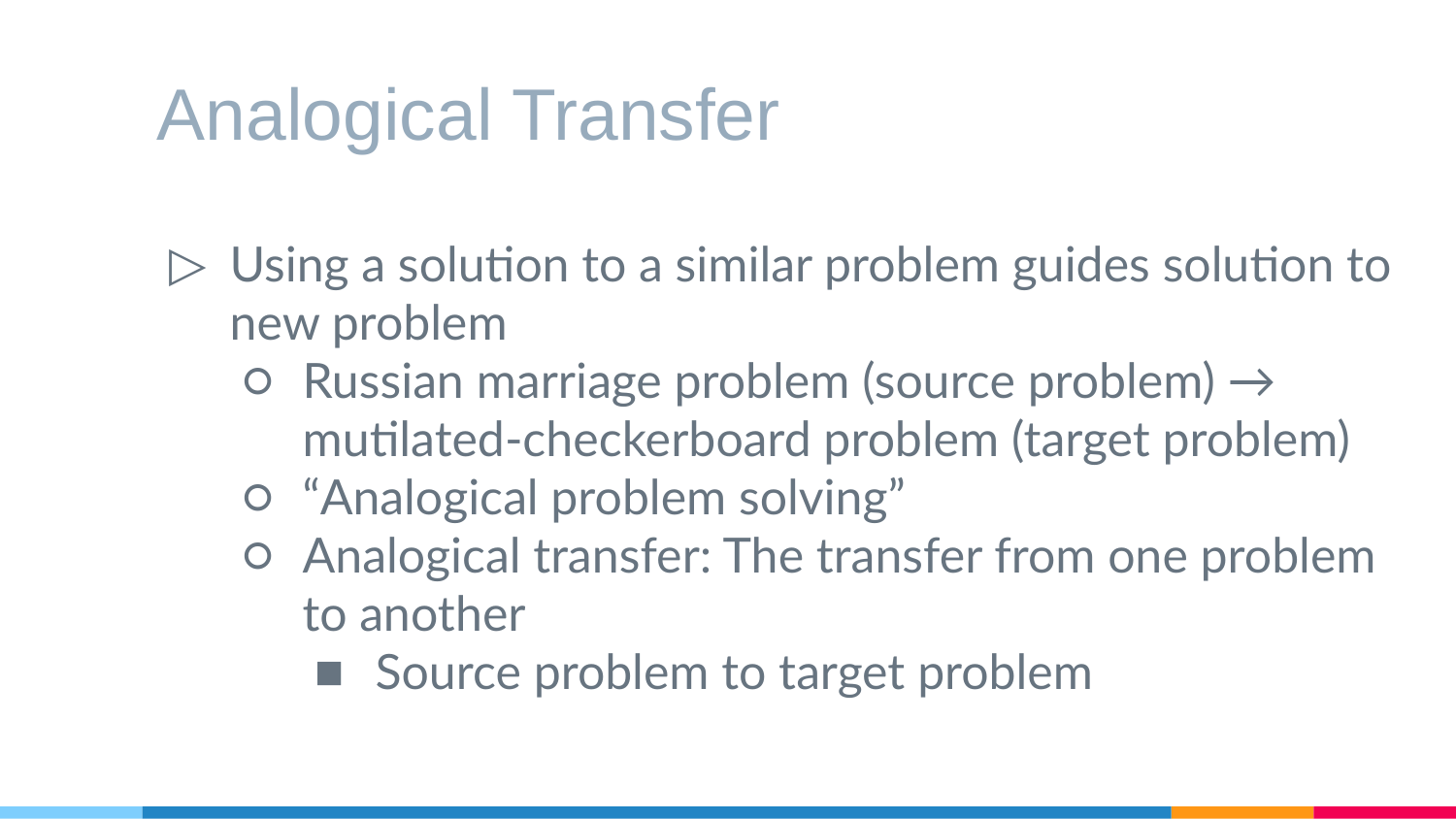

# Analogical Transfer
Using a solution to a similar problem guides solution to new problem
Russian marriage problem (source problem) →  mutilated-checkerboard problem (target problem)
“Analogical problem solving”
Analogical transfer: The transfer from one problem to another
Source problem to target problem